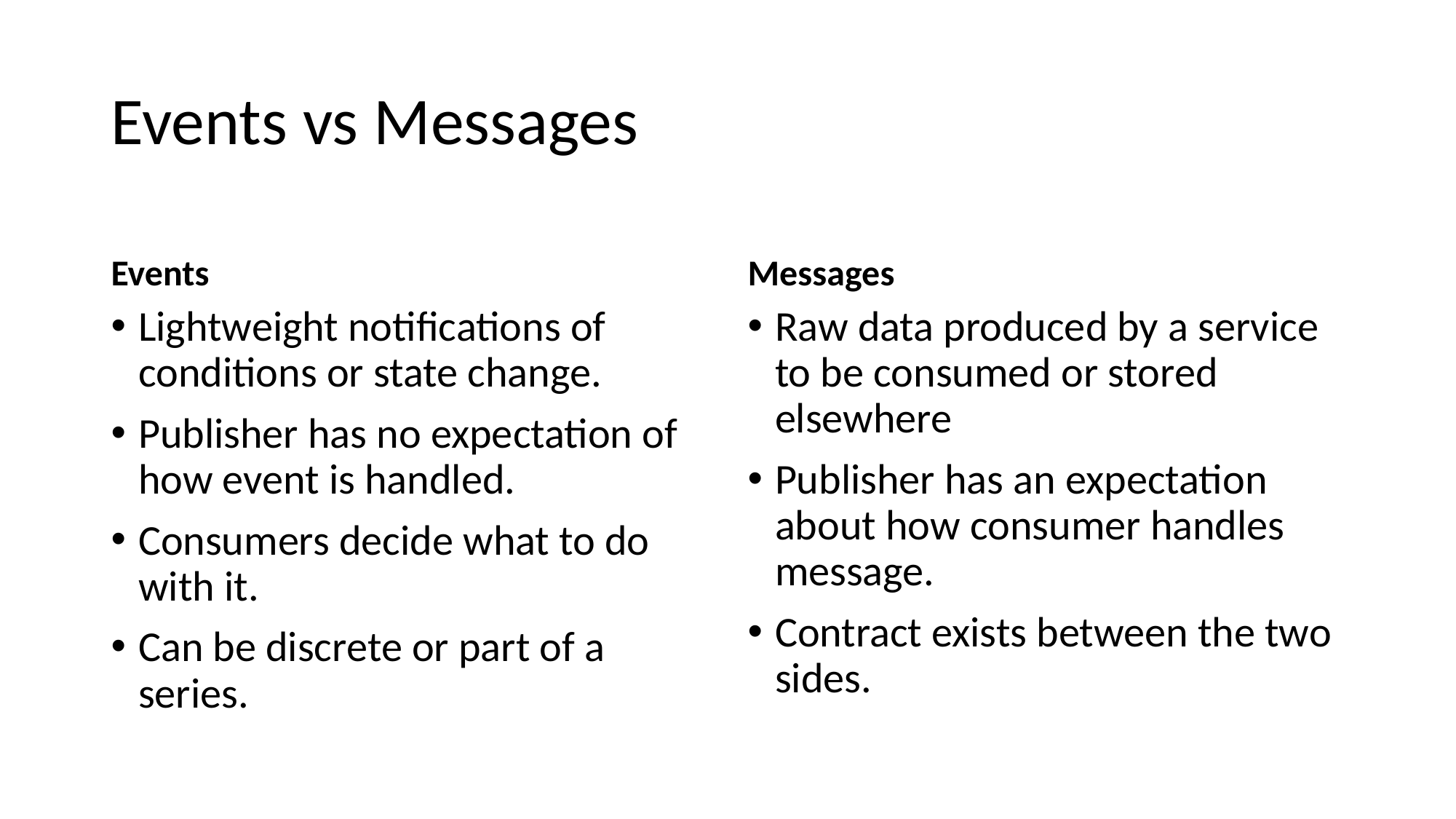

# Events vs Messages
Events
Messages
Lightweight notifications of conditions or state change.
Publisher has no expectation of how event is handled.
Consumers decide what to do with it.
Can be discrete or part of a series.
Raw data produced by a service to be consumed or stored elsewhere
Publisher has an expectation about how consumer handles message.
Contract exists between the two sides.